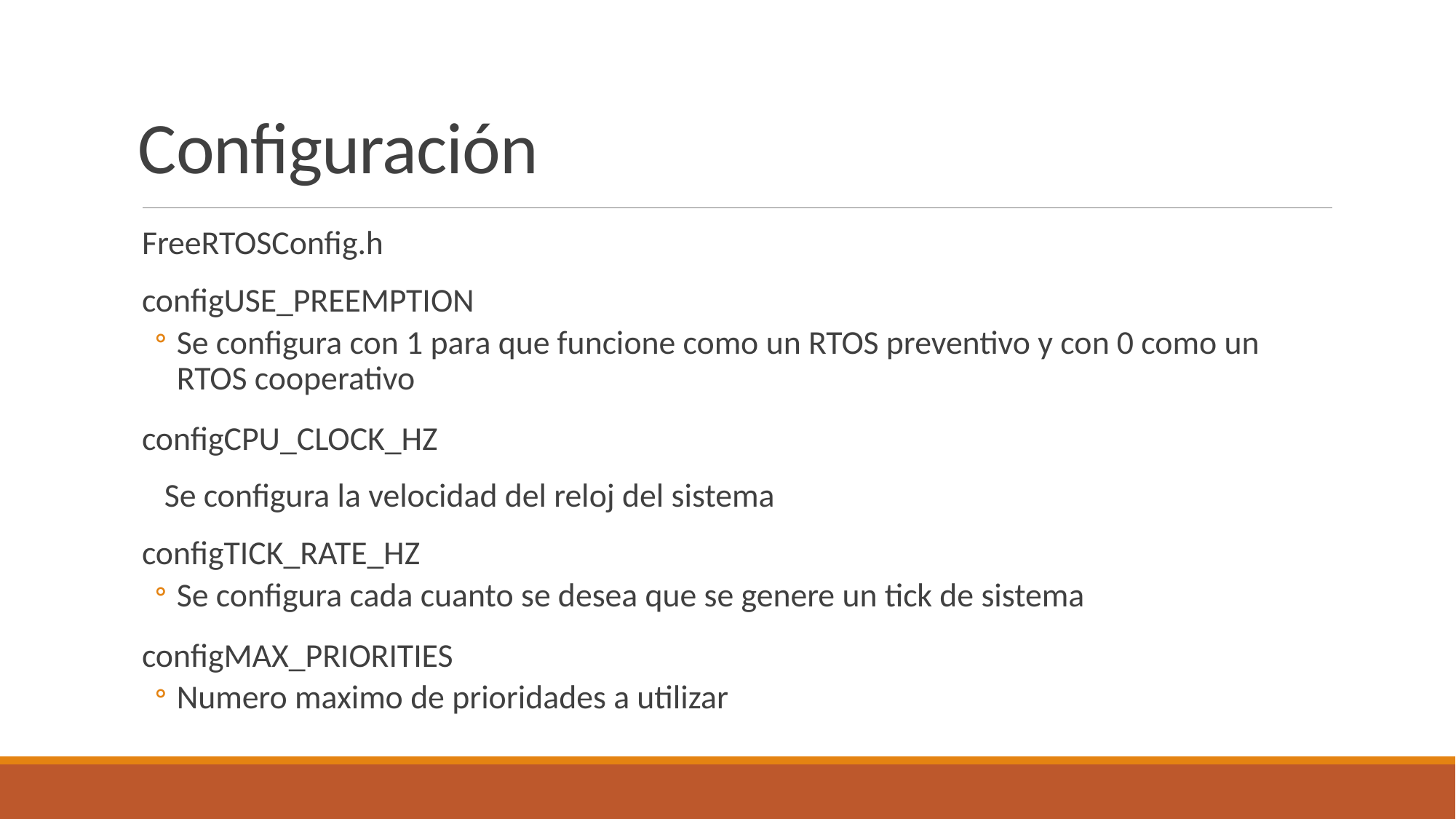

# Configuración
FreeRTOSConfig.h
configUSE_PREEMPTION
Se configura con 1 para que funcione como un RTOS preventivo y con 0 como un RTOS cooperativo
configCPU_CLOCK_HZ
   Se configura la velocidad del reloj del sistema
configTICK_RATE_HZ
Se configura cada cuanto se desea que se genere un tick de sistema
configMAX_PRIORITIES
Numero maximo de prioridades a utilizar